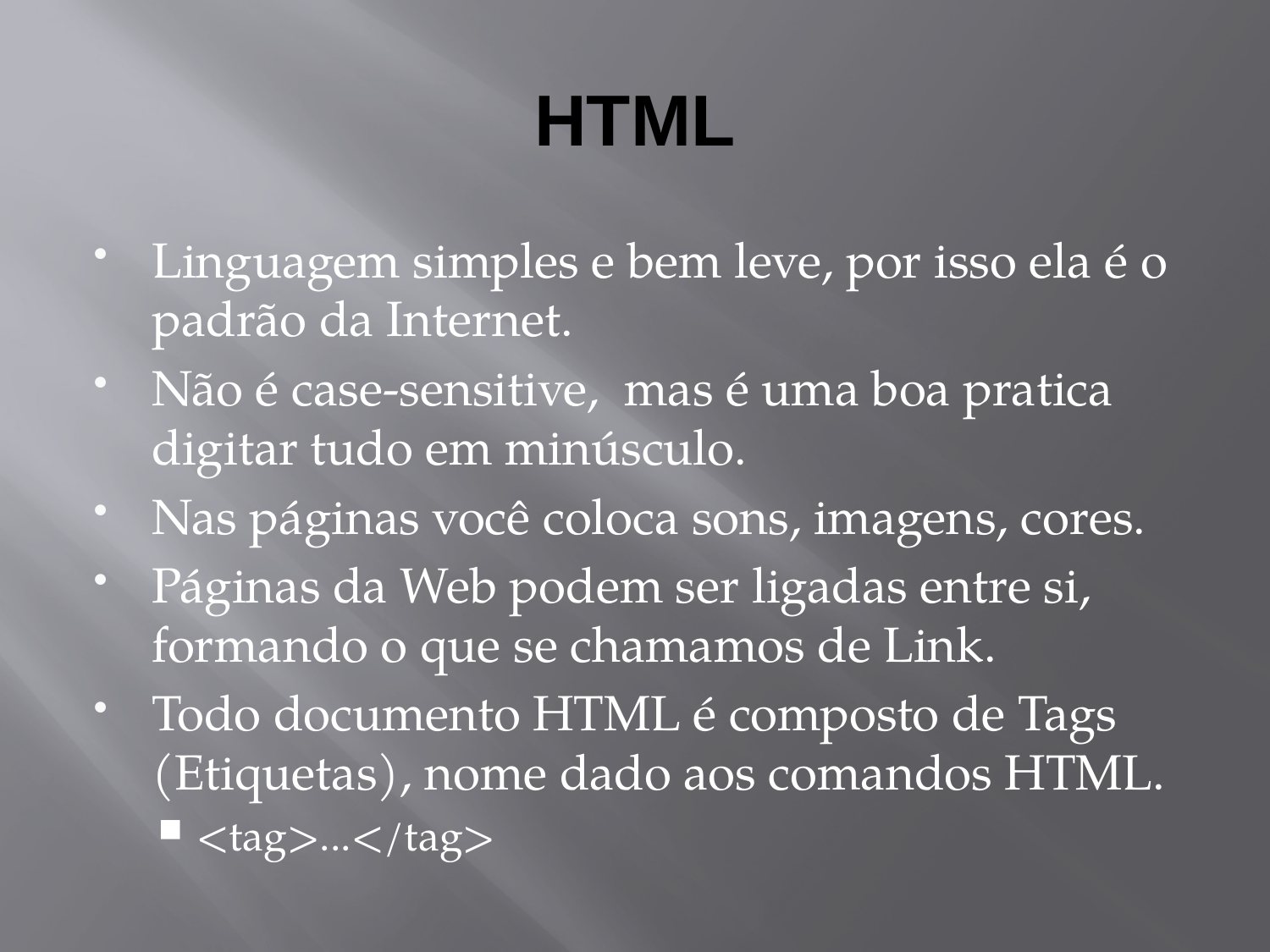

# HTML
Linguagem simples e bem leve, por isso ela é o padrão da Internet.
Não é case-sensitive,  mas é uma boa pratica digitar tudo em minúsculo.
Nas páginas você coloca sons, imagens, cores.
Páginas da Web podem ser ligadas entre si, formando o que se chamamos de Link.
Todo documento HTML é composto de Tags (Etiquetas), nome dado aos comandos HTML.
<tag>...</tag>